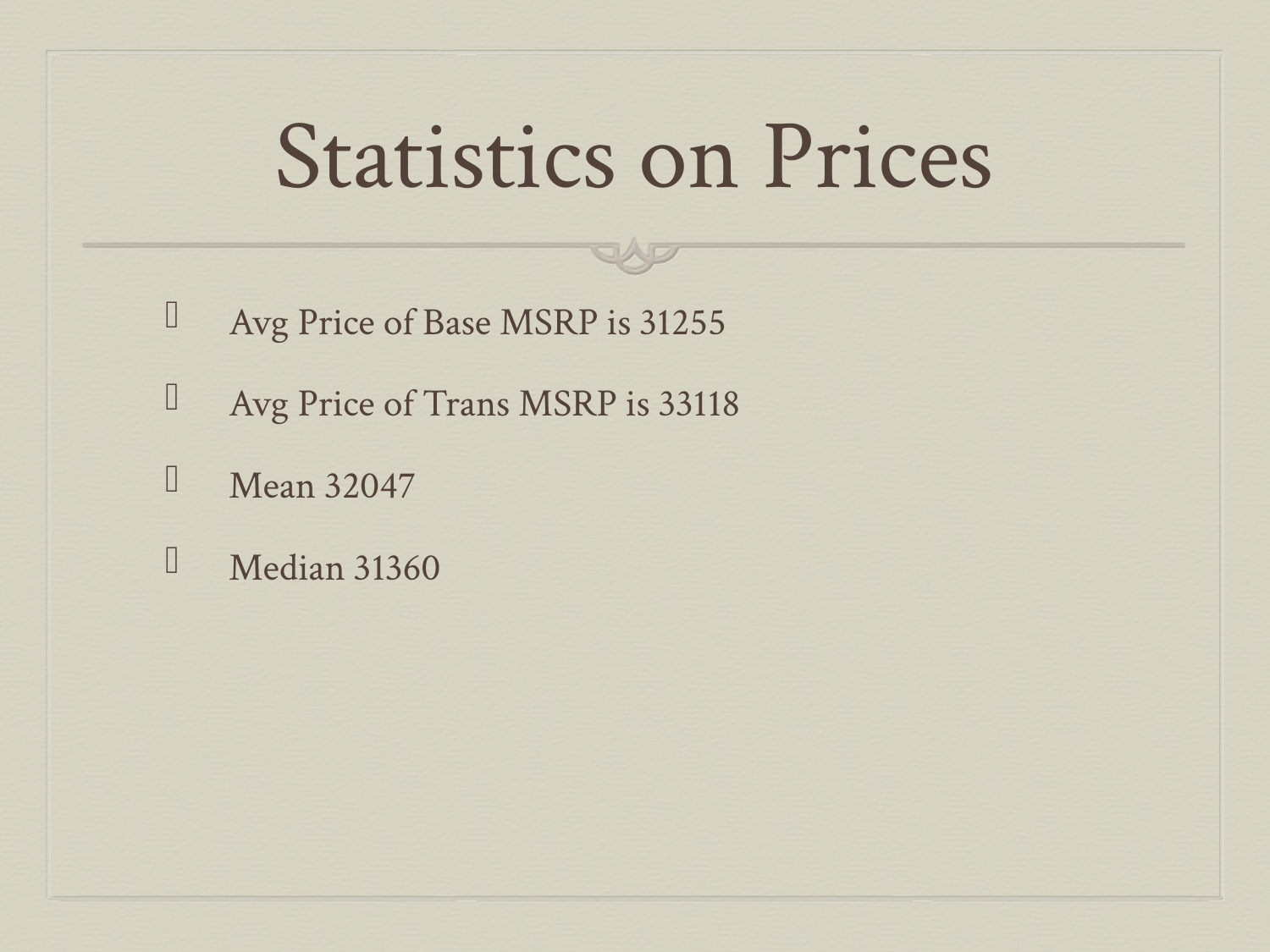

# Statistics on Prices
Avg Price of Base MSRP is 31255
Avg Price of Trans MSRP is 33118
Mean 32047
Median 31360